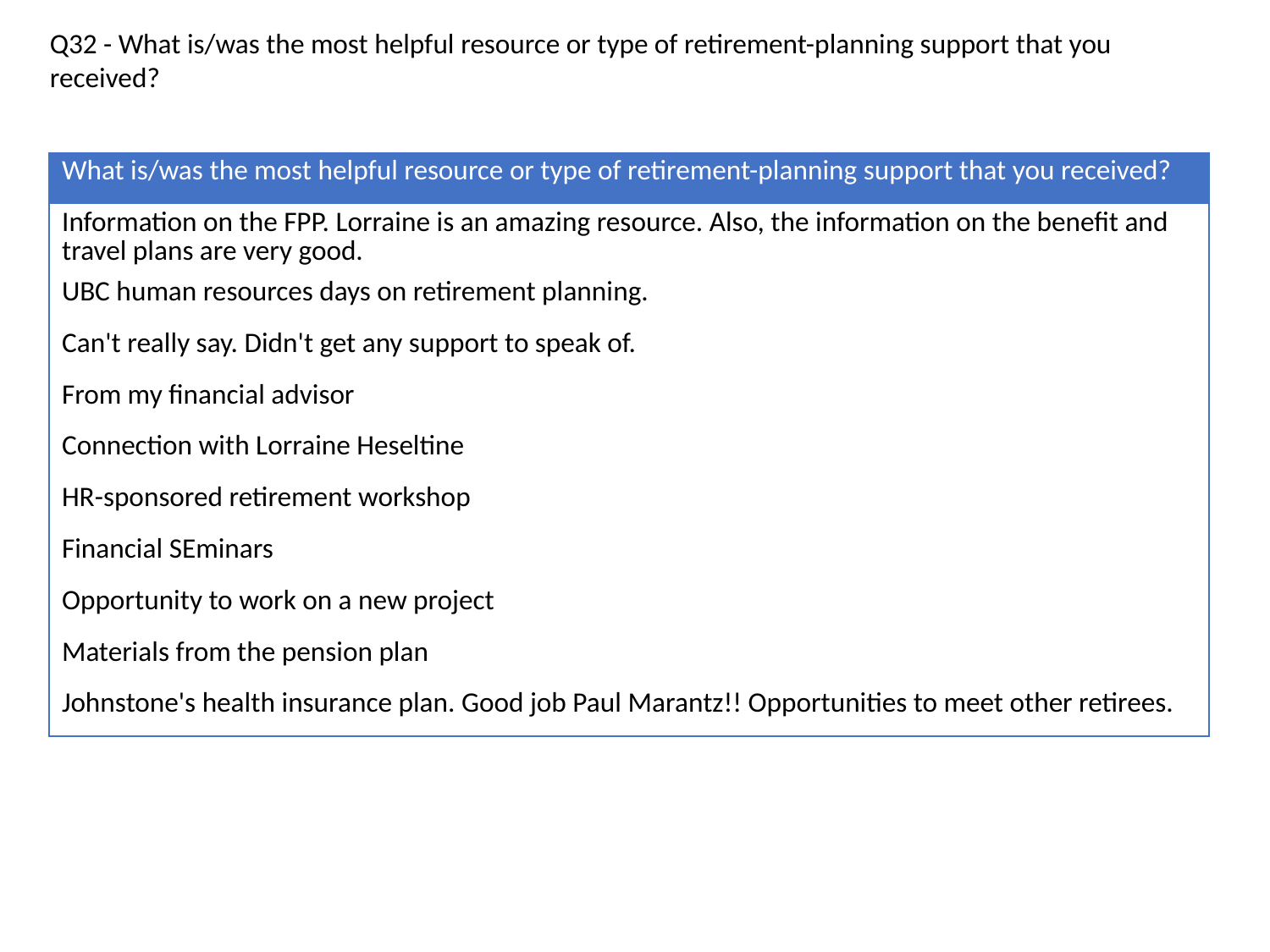

Q32 - What is/was the most helpful resource or type of retirement-planning support that you received?
| What is/was the most helpful resource or type of retirement-planning support that you received? |
| --- |
| Information on the FPP. Lorraine is an amazing resource. Also, the information on the benefit and travel plans are very good. |
| UBC human resources days on retirement planning. |
| Can't really say. Didn't get any support to speak of. |
| From my financial advisor |
| Connection with Lorraine Heseltine |
| HR-sponsored retirement workshop |
| Financial SEminars |
| Opportunity to work on a new project |
| Materials from the pension plan |
| Johnstone's health insurance plan. Good job Paul Marantz!! Opportunities to meet other retirees. |